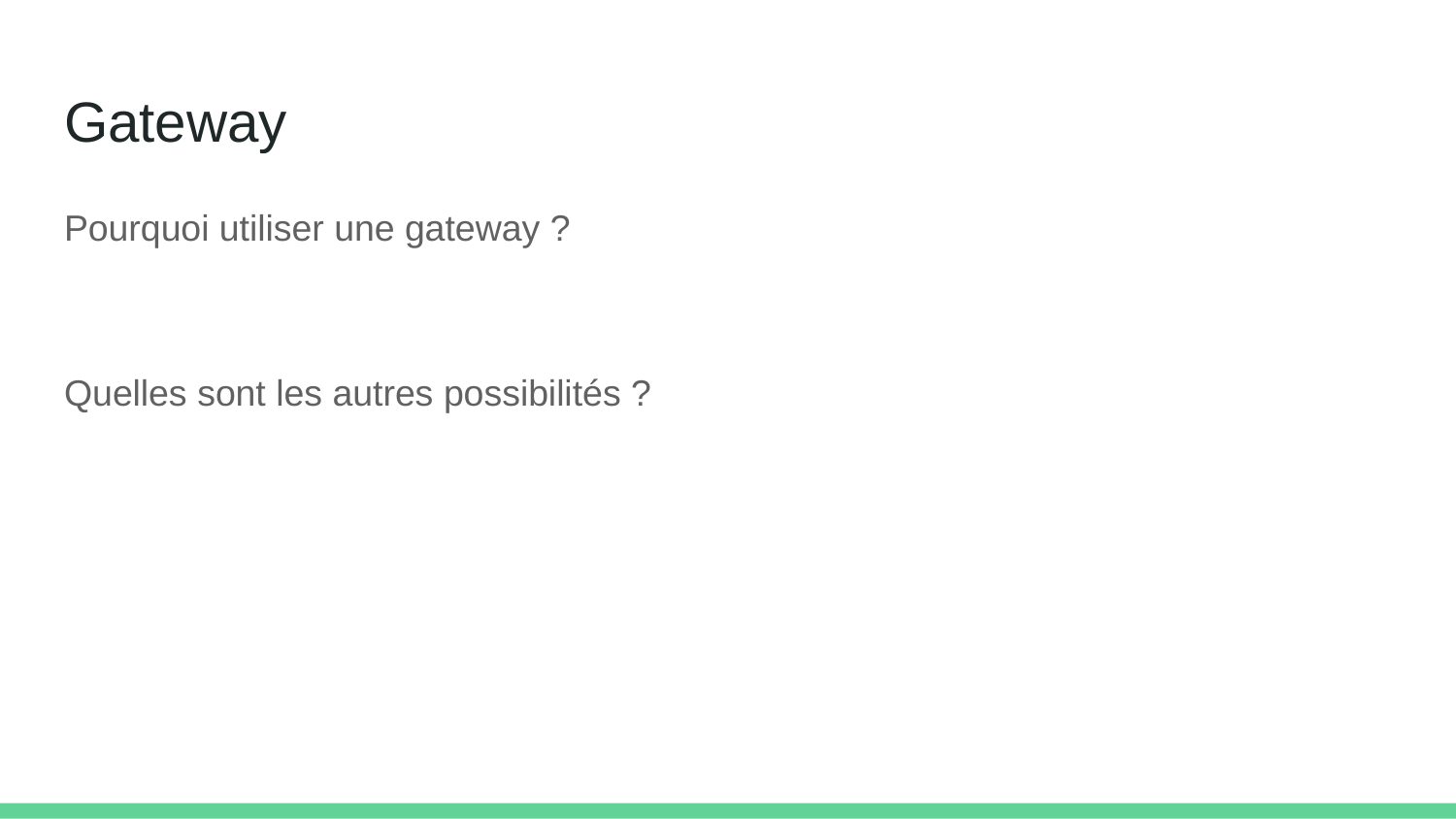

# Gateway
Pourquoi utiliser une gateway ?

Quelles sont les autres possibilités ?